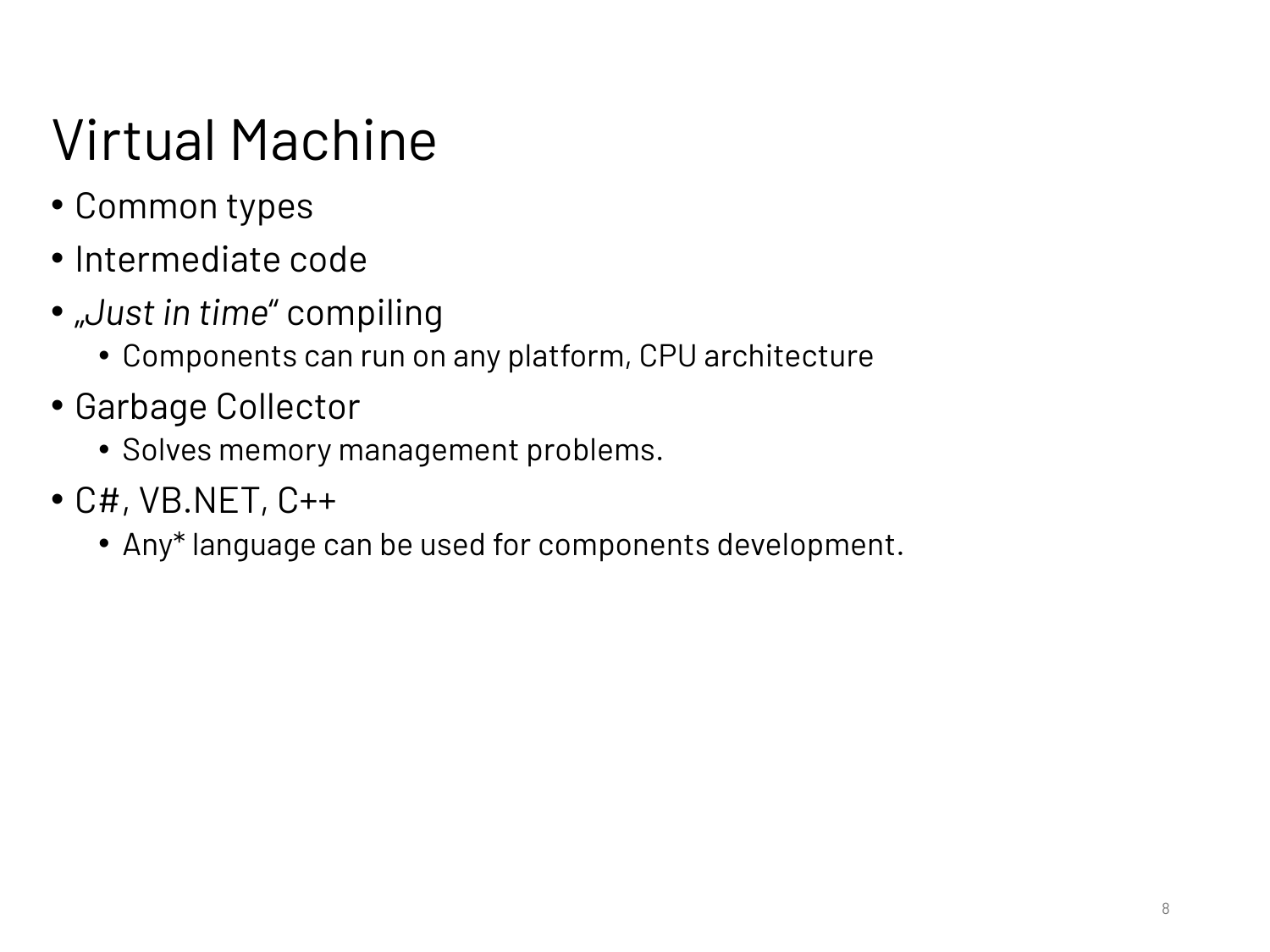

# Virtual Machine
Common types
Intermediate code
„Just in time“ compiling
Components can run on any platform, CPU architecture
Garbage Collector
Solves memory management problems.
C#, VB.NET, C++
Any* language can be used for components development.

8